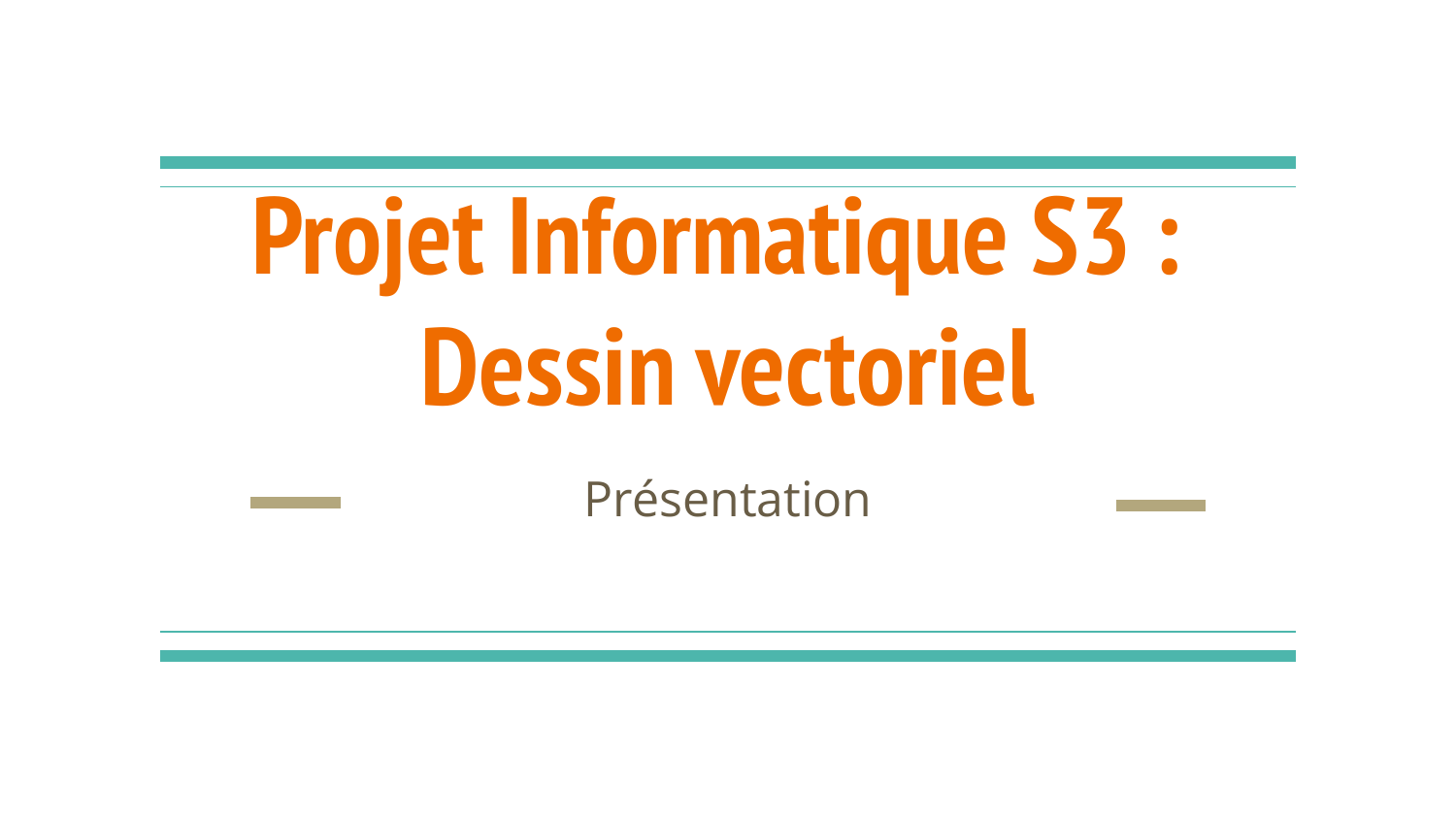

# Projet Informatique S3 :
Dessin vectoriel
Présentation